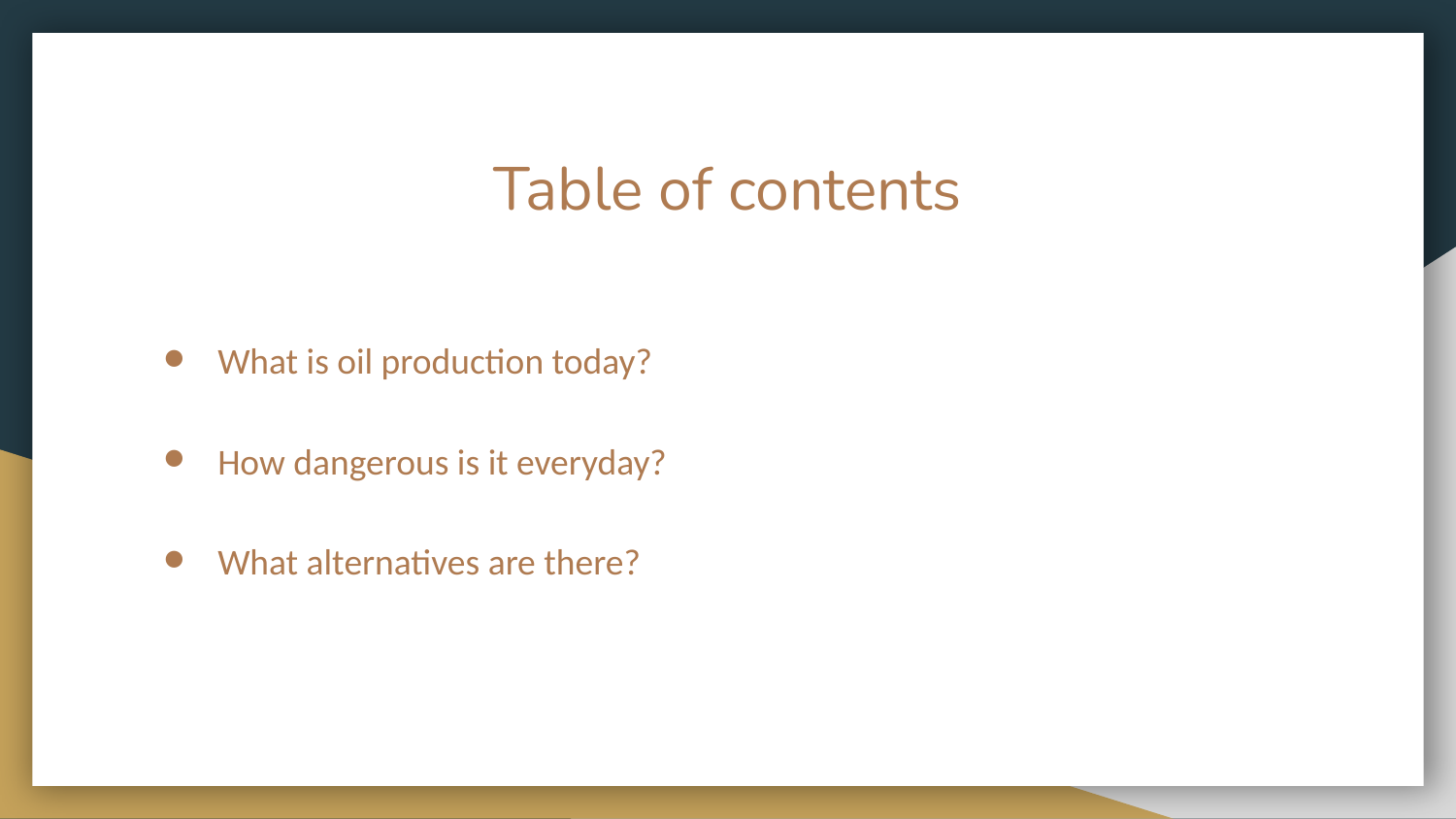

# Table of contents
What is oil production today?

How dangerous is it everyday?

What alternatives are there?